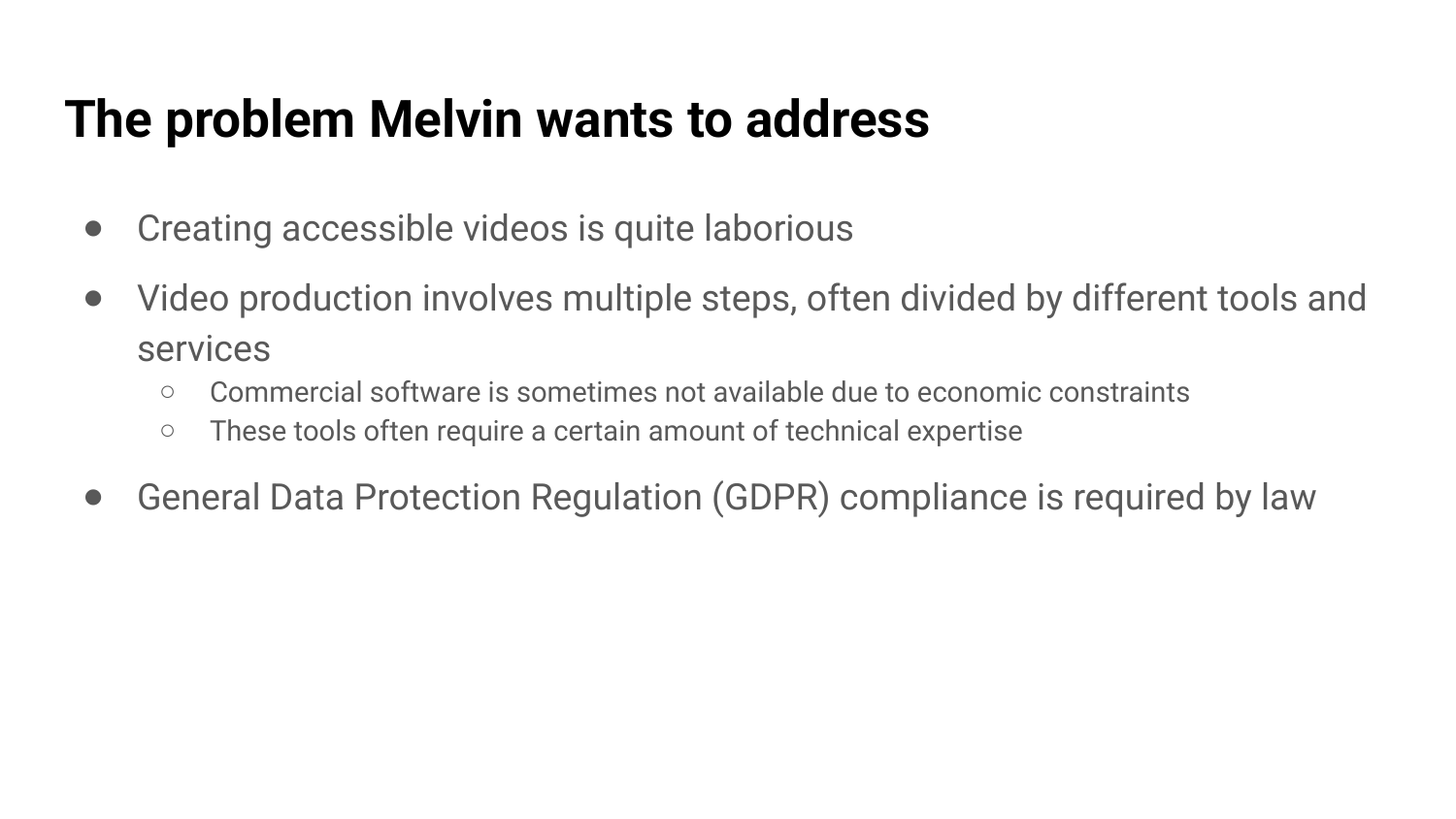

# The problem Melvin wants to address
Creating accessible videos is quite laborious
Video production involves multiple steps, often divided by different tools and services
Commercial software is sometimes not available due to economic constraints
These tools often require a certain amount of technical expertise
General Data Protection Regulation (GDPR) compliance is required by law